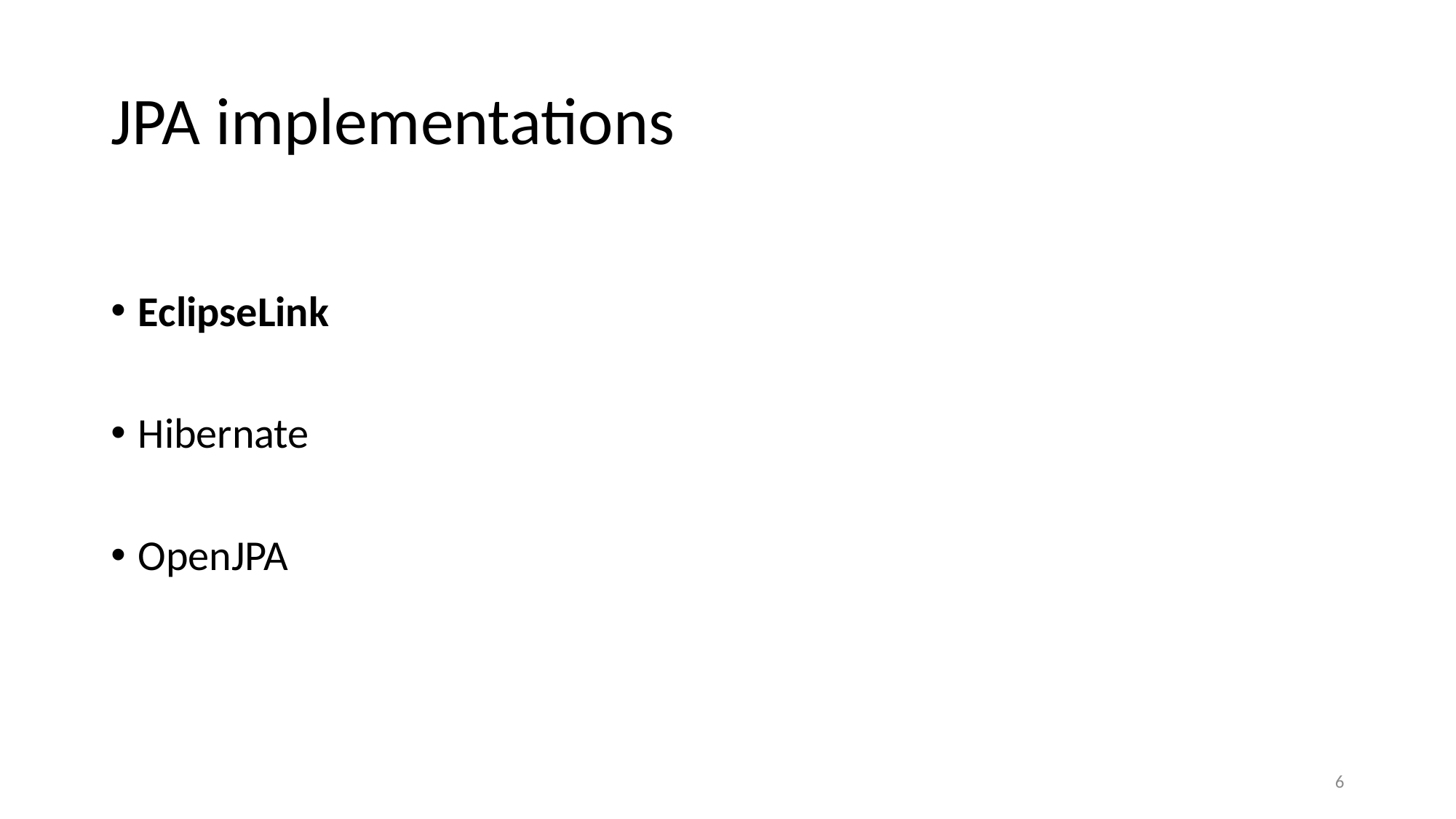

# JPA implementations

EclipseLink

Hibernate

OpenJPA
6